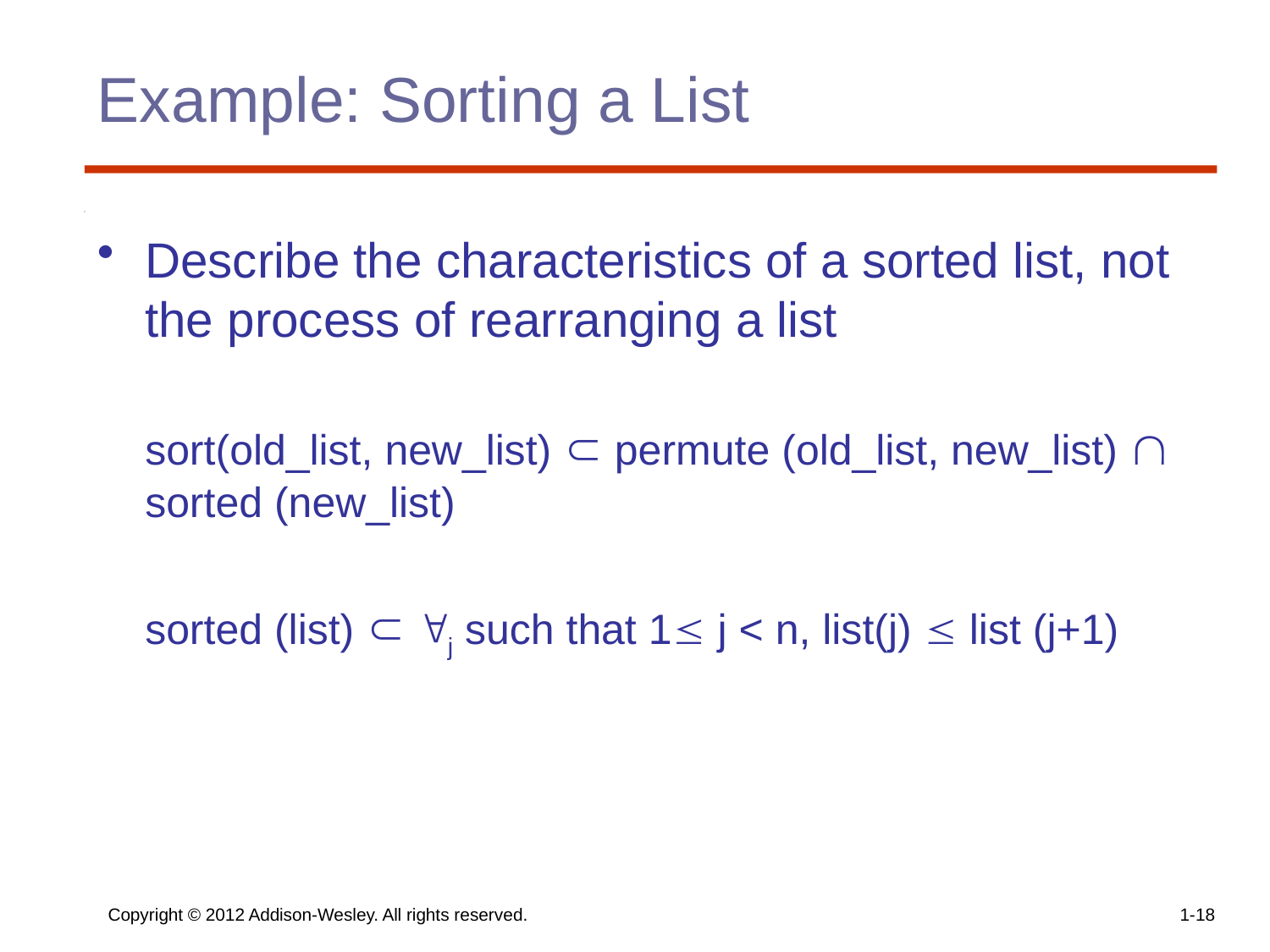

# Example: Sorting a List
Describe the characteristics of a sorted list, not the process of rearranging a list

	sort(old_list, new_list) ⊂ permute (old_list, new_list) ∩ sorted (new_list)

	sorted (list) ⊂ ∀j such that 1≤ j < n, list(j) ≤ list (j+1)
Copyright © 2012 Addison-Wesley. All rights reserved.
1-18